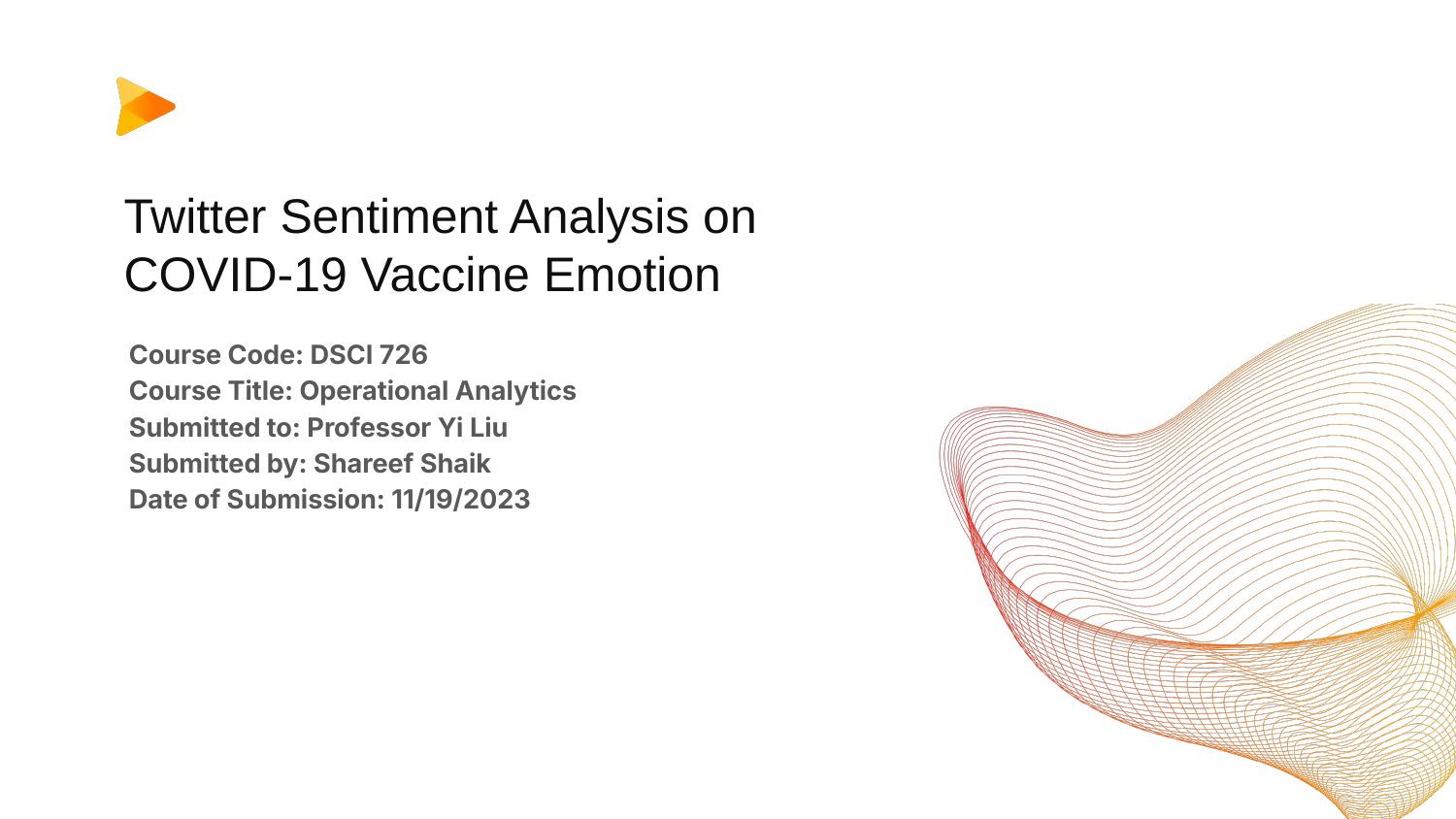

# Twitter Sentiment Analysis on COVID-19 Vaccine Emotion
Course Code: DSCI 726
Course Title: Operational Analytics
Submitted to: Professor Yi Liu
Submitted by: Shareef Shaik
Date of Submission: 11/19/2023